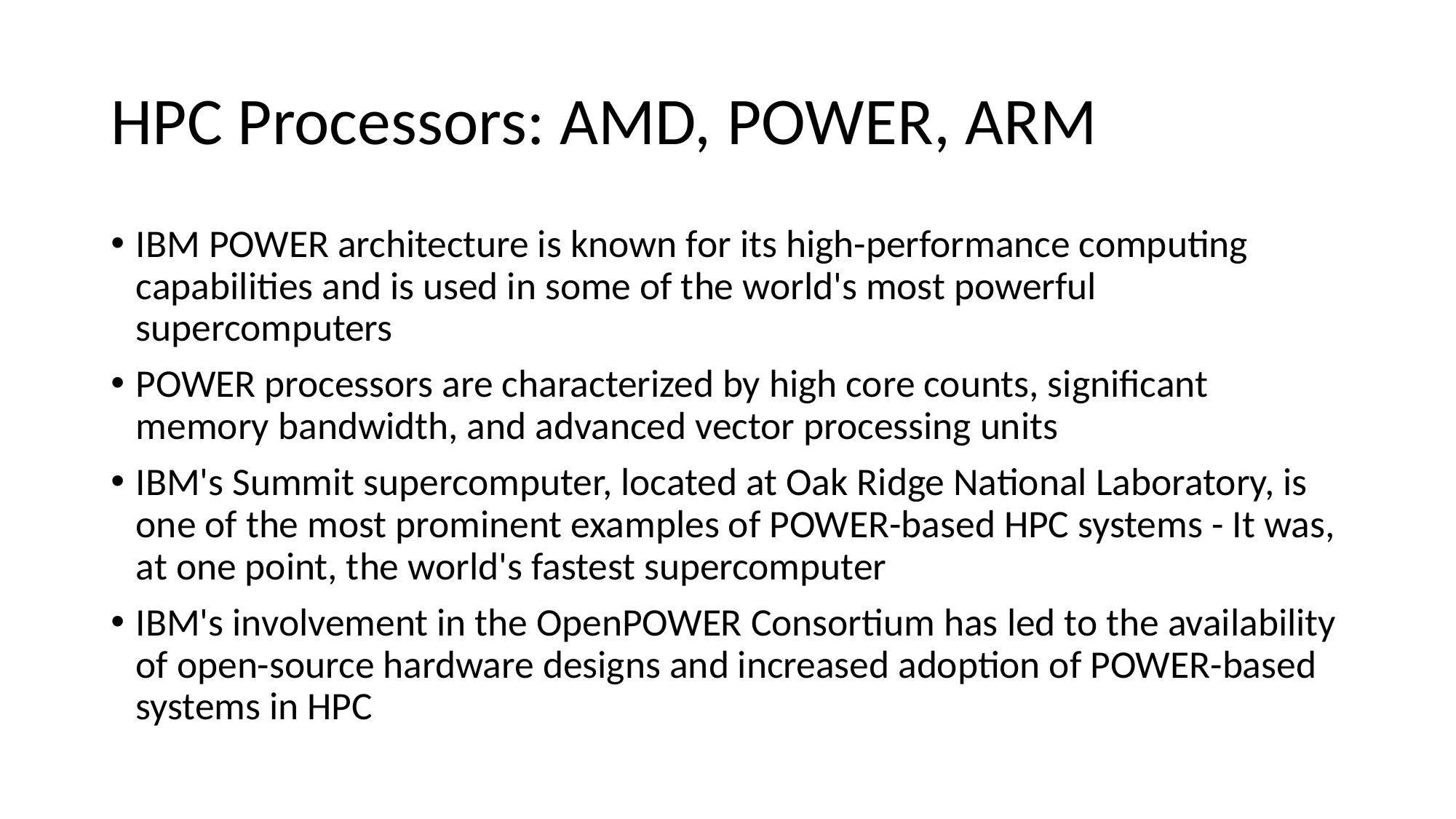

# HPC Processors: AMD, POWER, ARM
IBM POWER architecture is known for its high-performance computing capabilities and is used in some of the world's most powerful supercomputers
POWER processors are characterized by high core counts, significant memory bandwidth, and advanced vector processing units
IBM's Summit supercomputer, located at Oak Ridge National Laboratory, is one of the most prominent examples of POWER-based HPC systems - It was, at one point, the world's fastest supercomputer
IBM's involvement in the OpenPOWER Consortium has led to the availability of open-source hardware designs and increased adoption of POWER-based systems in HPC